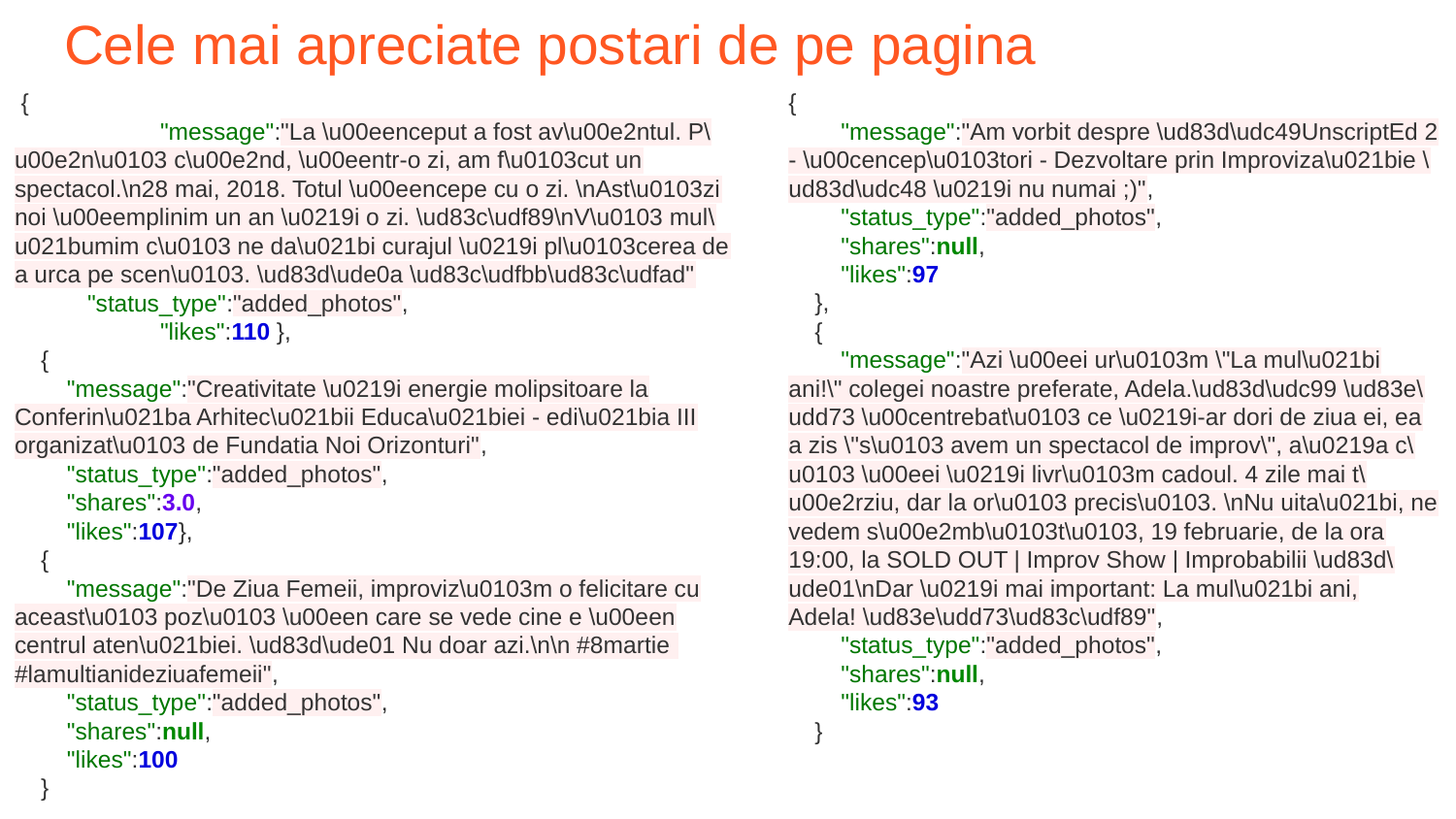

# Cele mai apreciate postari de pe pagina
 {
     	"message":"La \u00eenceput a fost av\u00e2ntul. P\u00e2n\u0103 c\u00e2nd, \u00eentr-o zi, am f\u0103cut un spectacol.\n28 mai, 2018. Totul \u00eencepe cu o zi. \nAst\u0103zi noi \u00eemplinim un an \u0219i o zi. \ud83c\udf89\nV\u0103 mul\u021bumim c\u0103 ne da\u021bi curajul \u0219i pl\u0103cerea de a urca pe scen\u0103. \ud83d\ude0a \ud83c\udfbb\ud83c\udfad"
"status_type":"added_photos",
        	"likes":110 },
    {
        "message":"Creativitate \u0219i energie molipsitoare la Conferin\u021ba Arhitec\u021bii Educa\u021biei - edi\u021bia III organizat\u0103 de Fundatia Noi Orizonturi",
        "status_type":"added_photos",
        "shares":3.0,
        "likes":107},
    {
        "message":"De Ziua Femeii, improviz\u0103m o felicitare cu aceast\u0103 poz\u0103 \u00een care se vede cine e \u00een centrul aten\u021biei. \ud83d\ude01 Nu doar azi.\n\n #8martie  #lamultianideziuafemeii",
        "status_type":"added_photos",
        "shares":null,
        "likes":100
    }

{
        "message":"Am vorbit despre \ud83d\udc49UnscriptEd 2 - \u00cencep\u0103tori - Dezvoltare prin Improviza\u021bie \ud83d\udc48 \u0219i nu numai ;)",
        "status_type":"added_photos",
        "shares":null,
        "likes":97
    },
    {
        "message":"Azi \u00eei ur\u0103m \"La mul\u021bi ani!\" colegei noastre preferate, Adela.\ud83d\udc99 \ud83e\udd73 \u00centrebat\u0103 ce \u0219i-ar dori de ziua ei, ea a zis \"s\u0103 avem un spectacol de improv\", a\u0219a c\u0103 \u00eei \u0219i livr\u0103m cadoul. 4 zile mai t\u00e2rziu, dar la or\u0103 precis\u0103. \nNu uita\u021bi, ne vedem s\u00e2mb\u0103t\u0103, 19 februarie, de la ora 19:00, la SOLD OUT | Improv Show | Improbabilii \ud83d\ude01\nDar \u0219i mai important: La mul\u021bi ani, Adela! \ud83e\udd73\ud83c\udf89",
        "status_type":"added_photos",
        "shares":null,
        "likes":93
    }